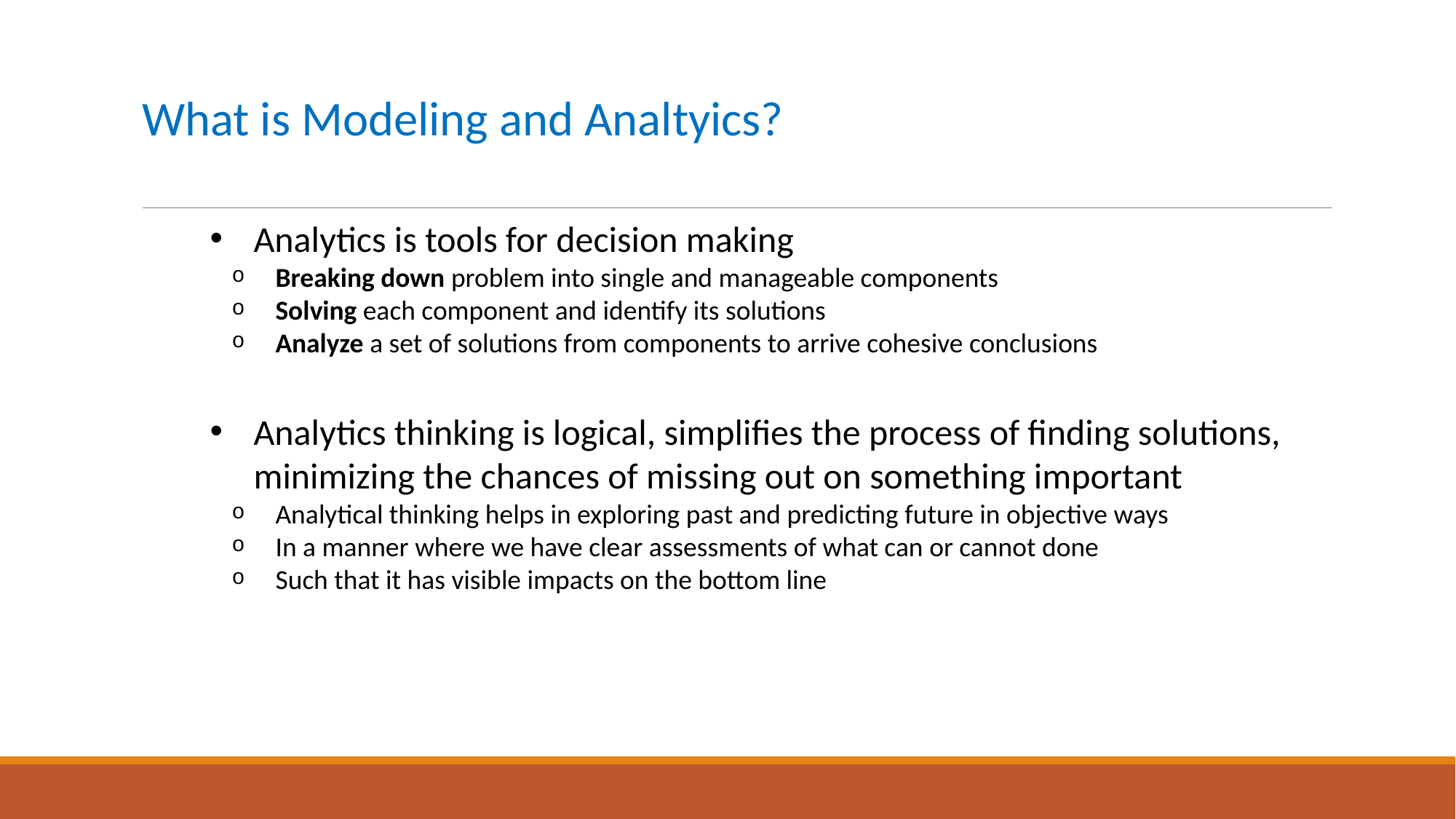

# What is Modeling and Analtyics?
Analytics is tools for decision making
Breaking down problem into single and manageable components
Solving each component and identify its solutions
Analyze a set of solutions from components to arrive cohesive conclusions

Analytics thinking is logical, simplifies the process of finding solutions, minimizing the chances of missing out on something important
Analytical thinking helps in exploring past and predicting future in objective ways
In a manner where we have clear assessments of what can or cannot done
Such that it has visible impacts on the bottom line